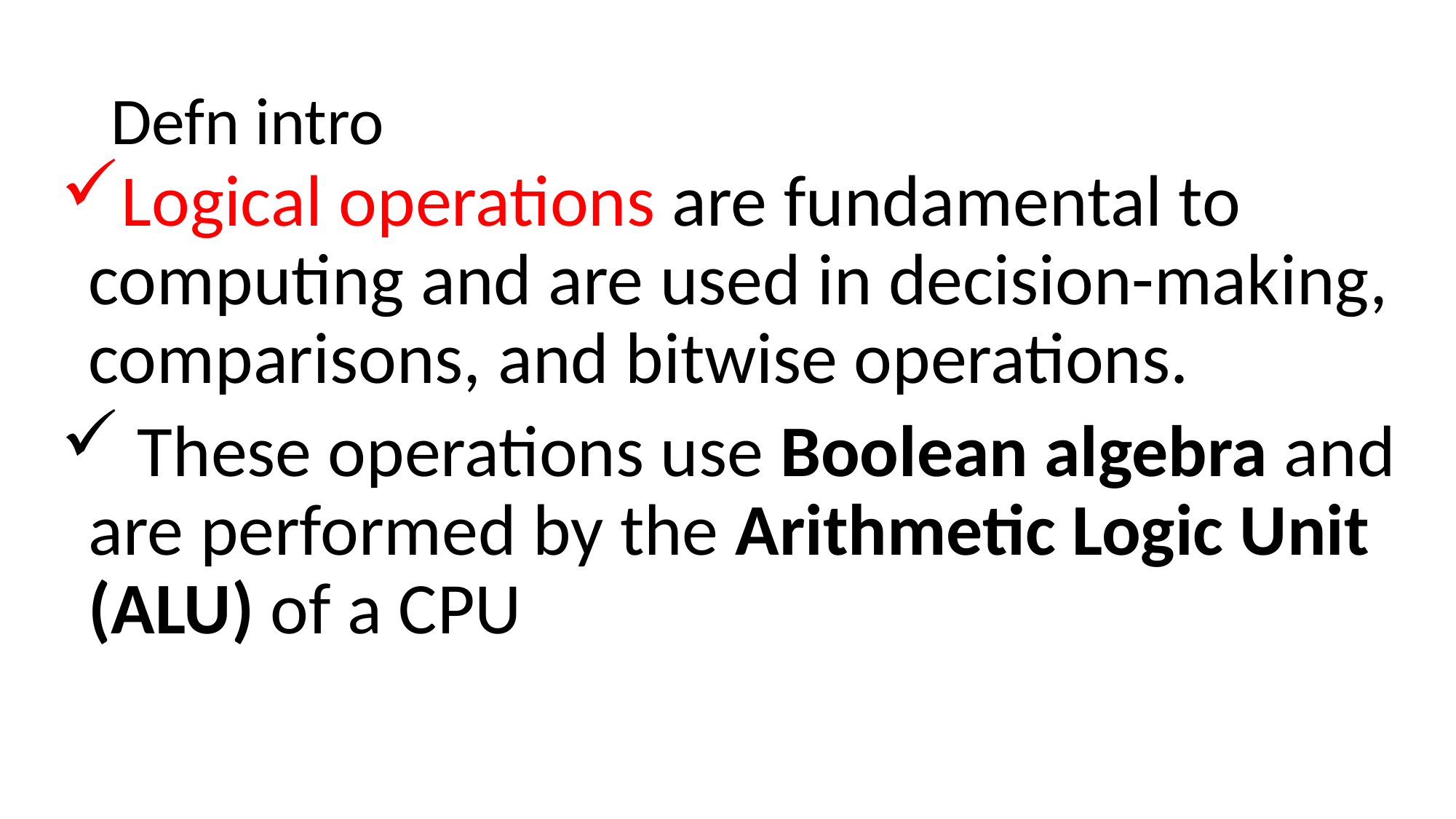

# Defn intro
Logical operations are fundamental to computing and are used in decision-making, comparisons, and bitwise operations.
 These operations use Boolean algebra and are performed by the Arithmetic Logic Unit (ALU) of a CPU